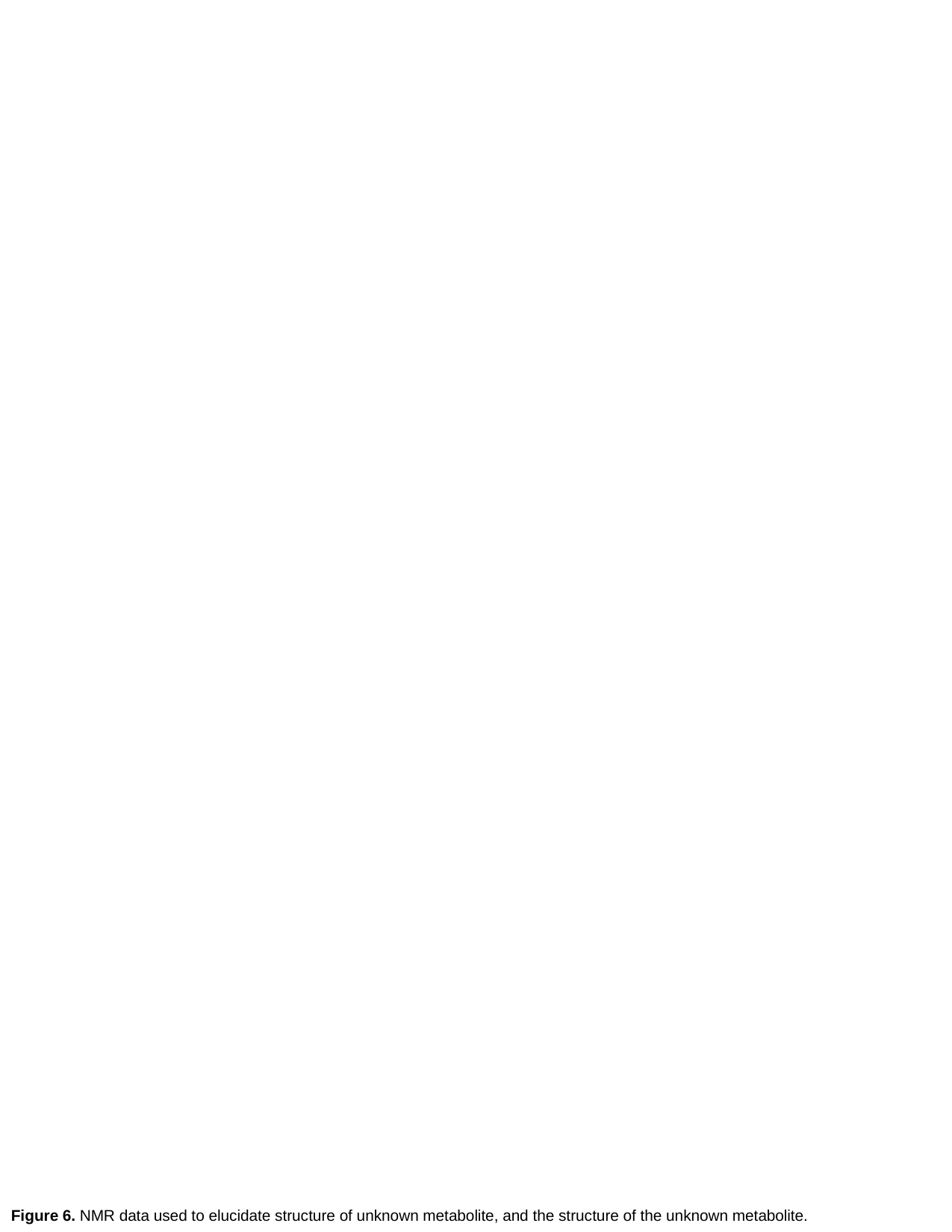

Figure 6. NMR data used to elucidate structure of unknown metabolite, and the structure of the unknown metabolite.